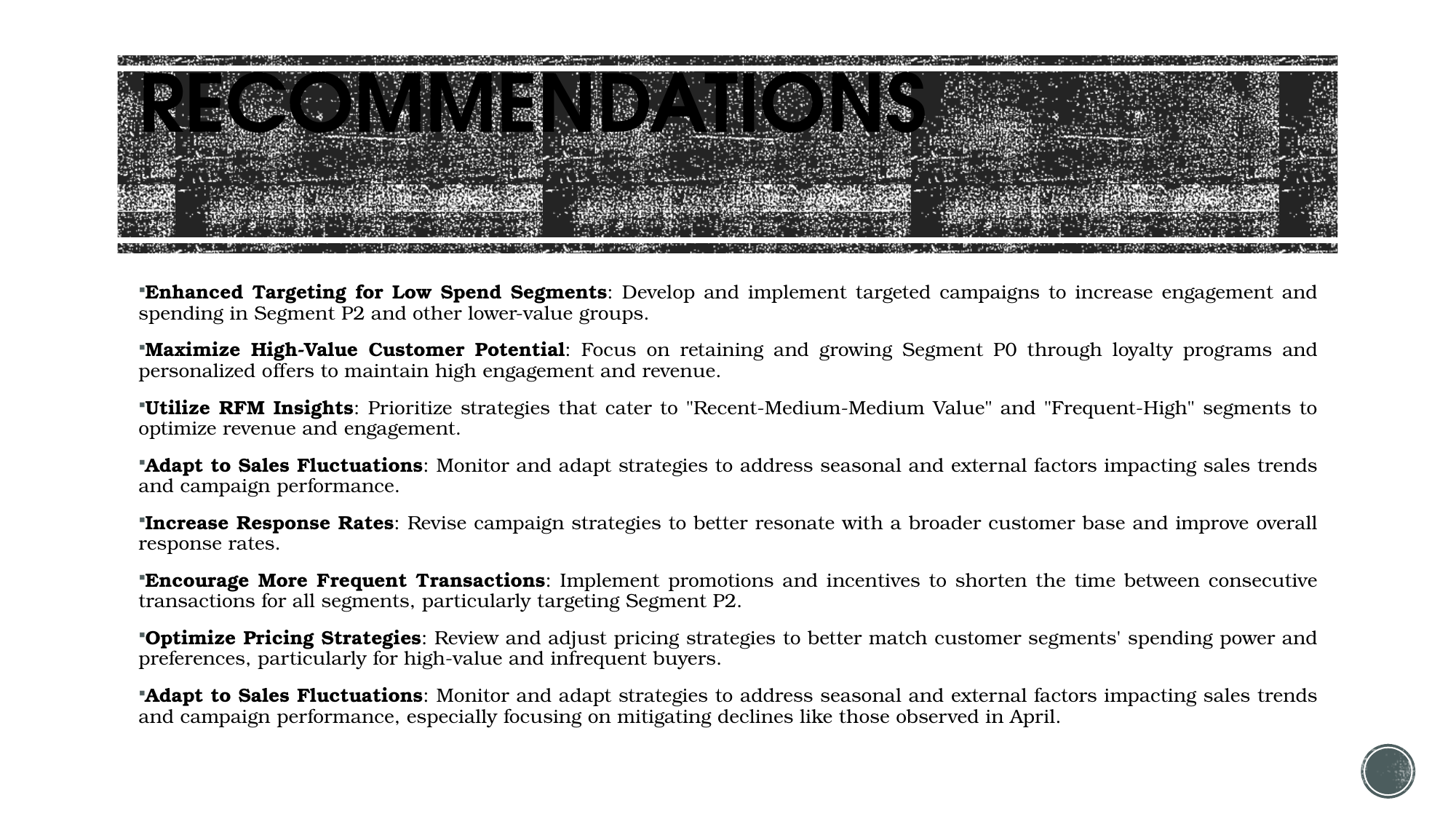

# Recommendations

Enhanced Targeting for Low Spend Segments: Develop and implement targeted campaigns to increase engagement and spending in Segment P2 and other lower-value groups.
Maximize High-Value Customer Potential: Focus on retaining and growing Segment P0 through loyalty programs and personalized offers to maintain high engagement and revenue.
Utilize RFM Insights: Prioritize strategies that cater to "Recent-Medium-Medium Value" and "Frequent-High" segments to optimize revenue and engagement.
Adapt to Sales Fluctuations: Monitor and adapt strategies to address seasonal and external factors impacting sales trends and campaign performance.
Increase Response Rates: Revise campaign strategies to better resonate with a broader customer base and improve overall response rates.
Encourage More Frequent Transactions: Implement promotions and incentives to shorten the time between consecutive transactions for all segments, particularly targeting Segment P2.
Optimize Pricing Strategies: Review and adjust pricing strategies to better match customer segments' spending power and preferences, particularly for high-value and infrequent buyers.
Adapt to Sales Fluctuations: Monitor and adapt strategies to address seasonal and external factors impacting sales trends and campaign performance, especially focusing on mitigating declines like those observed in April.